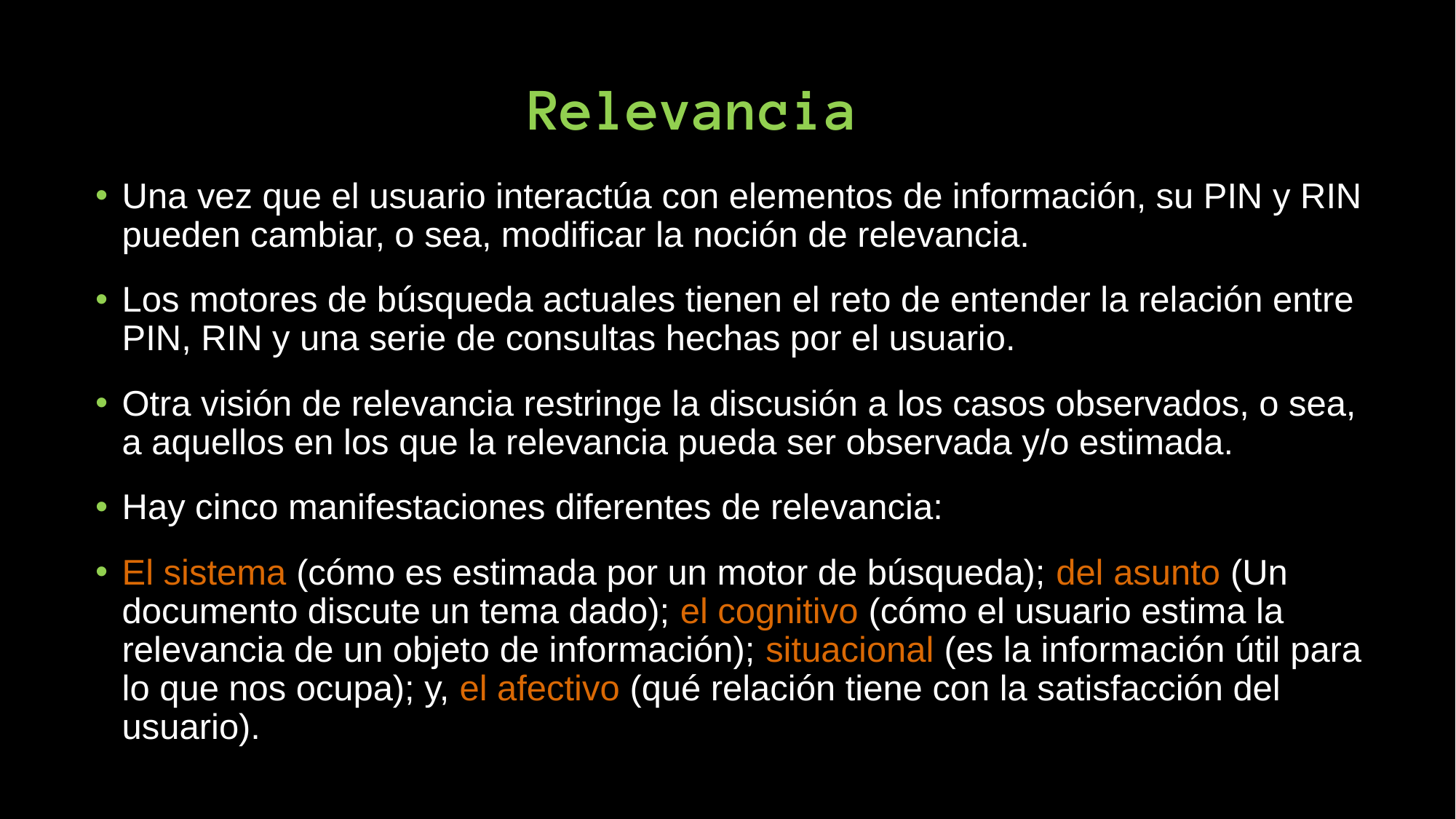

# Relevancia
Una vez que el usuario interactúa con elementos de información, su PIN y RIN pueden cambiar, o sea, modificar la noción de relevancia.
Los motores de búsqueda actuales tienen el reto de entender la relación entre PIN, RIN y una serie de consultas hechas por el usuario.
Otra visión de relevancia restringe la discusión a los casos observados, o sea, a aquellos en los que la relevancia pueda ser observada y/o estimada.
Hay cinco manifestaciones diferentes de relevancia:
El sistema (cómo es estimada por un motor de búsqueda); del asunto (Un documento discute un tema dado); el cognitivo (cómo el usuario estima la relevancia de un objeto de información); situacional (es la información útil para lo que nos ocupa); y, el afectivo (qué relación tiene con la satisfacción del usuario).